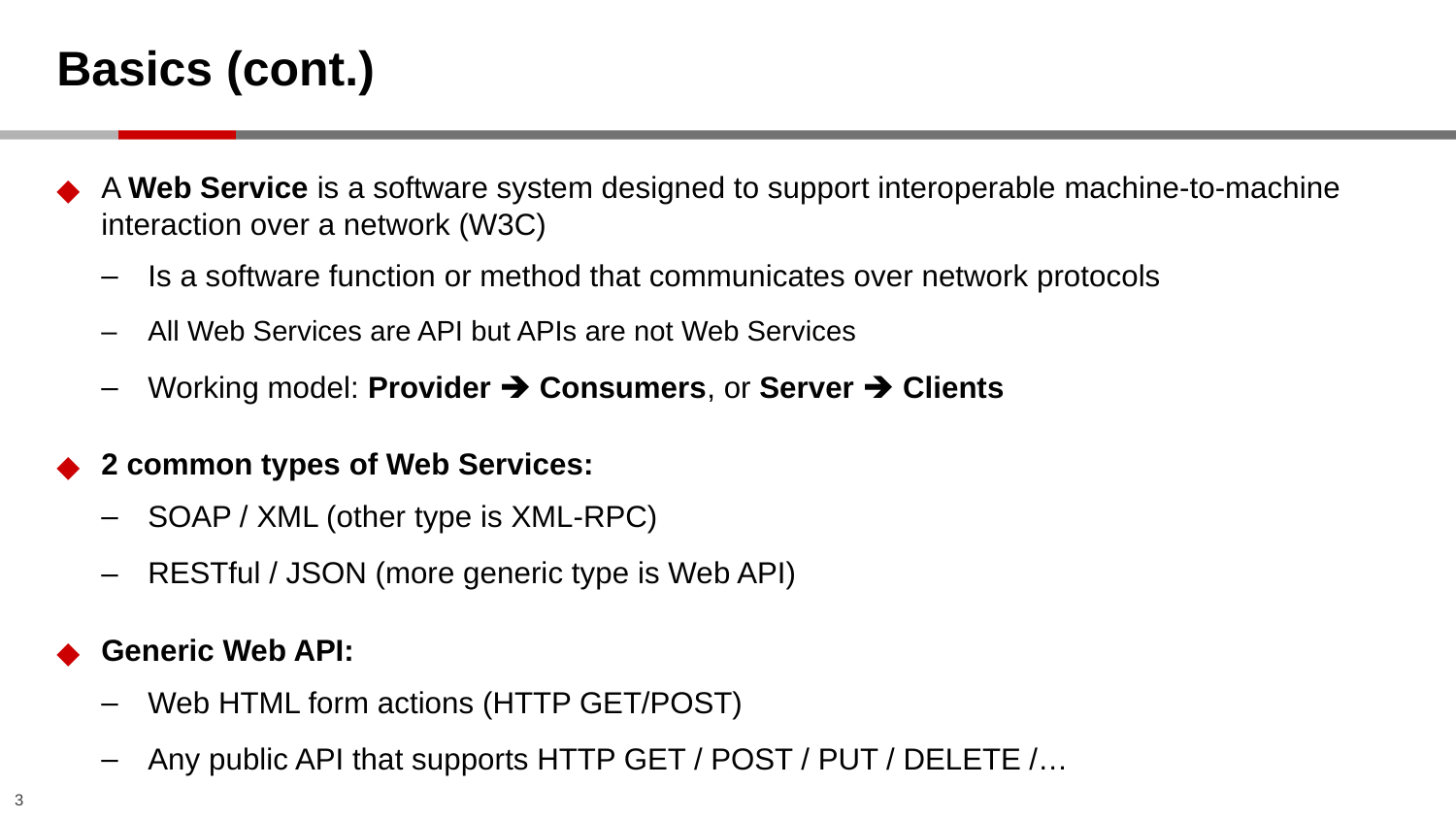

# Basics (cont.)
A Web Service is a software system designed to support interoperable machine-to-machine interaction over a network (W3C)
Is a software function or method that communicates over network protocols
All Web Services are API but APIs are not Web Services
Working model: Provider 🡺 Consumers, or Server 🡺 Clients
2 common types of Web Services:
SOAP / XML (other type is XML-RPC)
RESTful / JSON (more generic type is Web API)
Generic Web API:
Web HTML form actions (HTTP GET/POST)
Any public API that supports HTTP GET / POST / PUT / DELETE /…